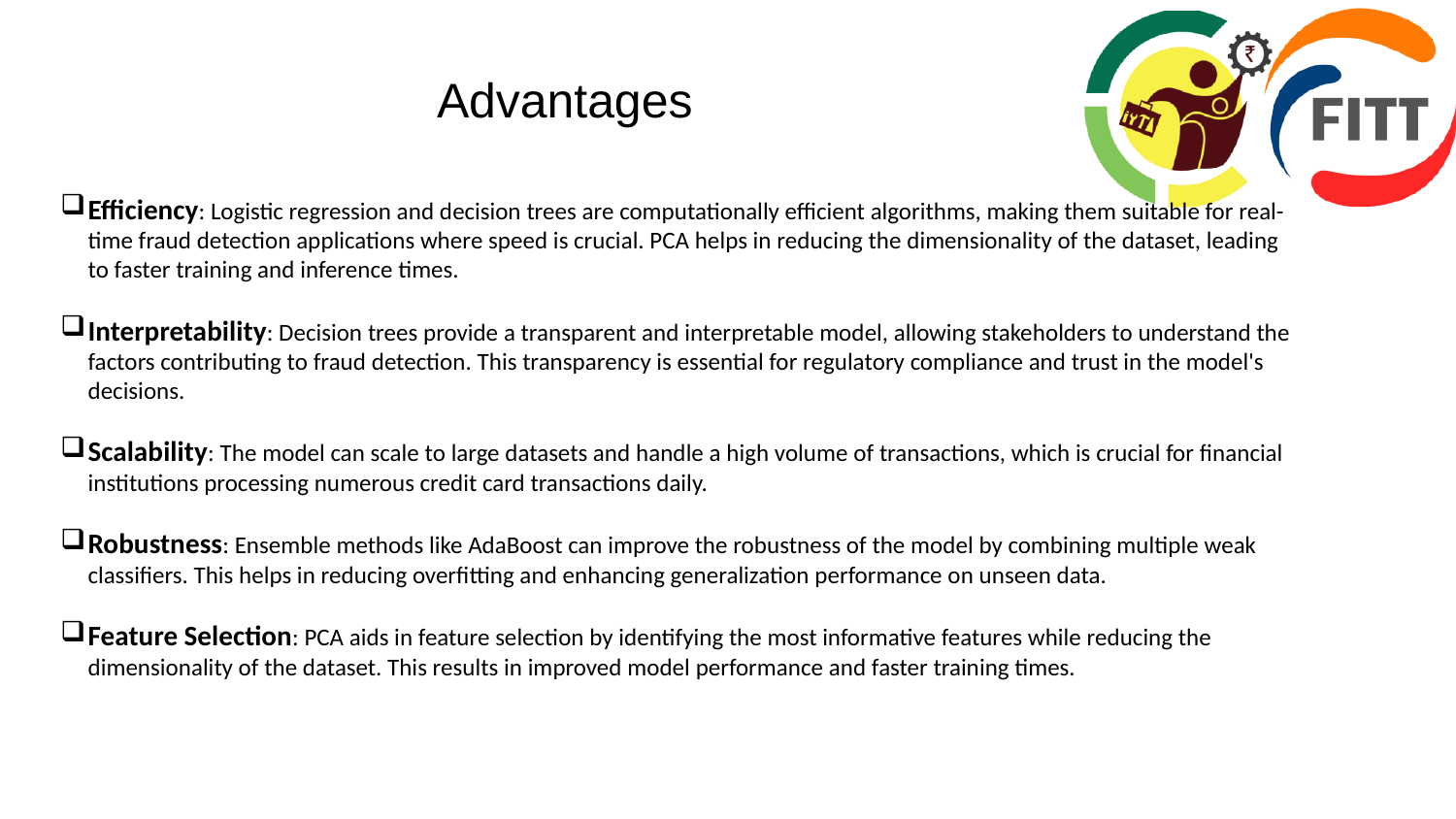

# Advantages
Efficiency: Logistic regression and decision trees are computationally efficient algorithms, making them suitable for real-time fraud detection applications where speed is crucial. PCA helps in reducing the dimensionality of the dataset, leading to faster training and inference times.

Interpretability: Decision trees provide a transparent and interpretable model, allowing stakeholders to understand the factors contributing to fraud detection. This transparency is essential for regulatory compliance and trust in the model's decisions.

Scalability: The model can scale to large datasets and handle a high volume of transactions, which is crucial for financial institutions processing numerous credit card transactions daily.

Robustness: Ensemble methods like AdaBoost can improve the robustness of the model by combining multiple weak classifiers. This helps in reducing overfitting and enhancing generalization performance on unseen data.

Feature Selection: PCA aids in feature selection by identifying the most informative features while reducing the dimensionality of the dataset. This results in improved model performance and faster training times.